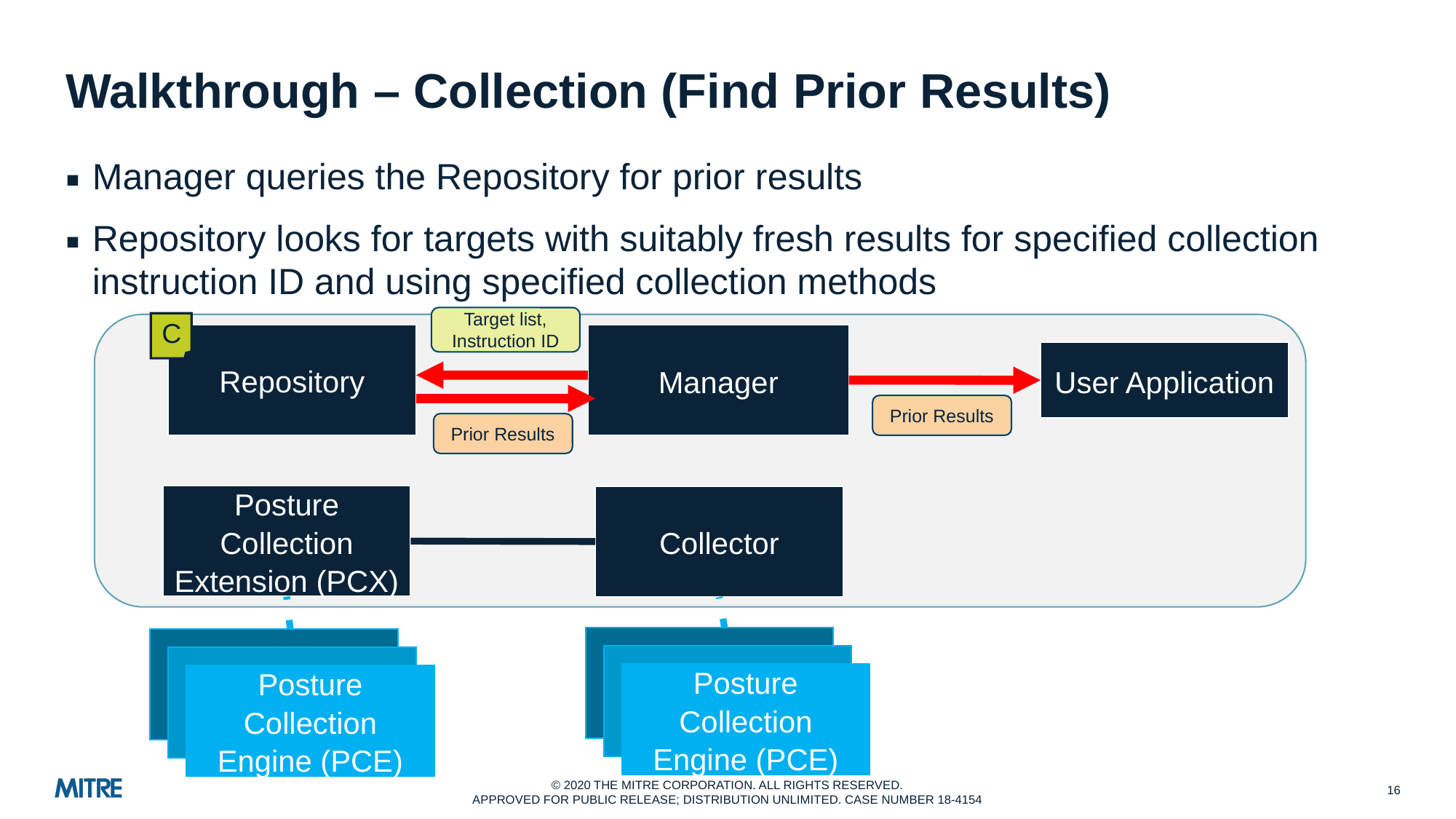

# Walkthrough – Collection (Find Prior Results)
Manager queries the Repository for prior results
Repository looks for targets with suitably fresh results for specified collection instruction ID and using specified collection methods

Repository
Manager
User Application
Posture Collection Extension (PCX)
Collector
Target list, Instruction ID
C
Prior Results
Prior Results

Posture Collection Engine (PCE)

Posture Collection Engine (PCE)
16